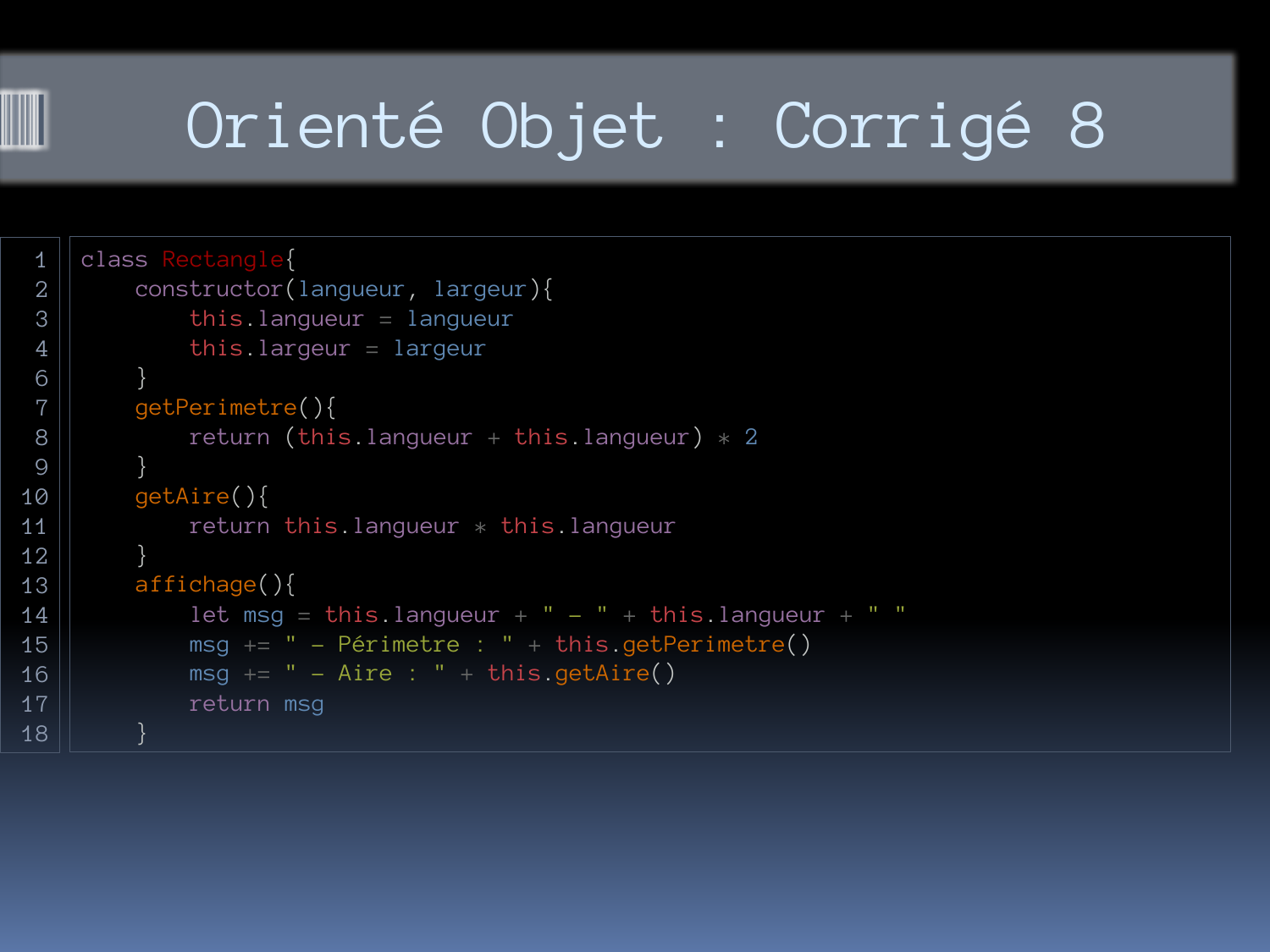

# Orienté Objet : Corrigé 8
class Rectangle{
    constructor(langueur, largeur){
        this.langueur = langueur
        this.largeur = largeur
    }
    getPerimetre(){
        return (this.langueur + this.langueur) * 2
    }
    getAire(){
        return this.langueur * this.langueur
    }
    affichage(){
        let msg = this.langueur + " - " + this.langueur + " "
        msg += " - Périmetre : " + this.getPerimetre()
        msg += " - Aire : " + this.getAire()
        return msg
    }
1
2
3
4
6
7
8
9
10
11
12
13
14
15
16
17
18